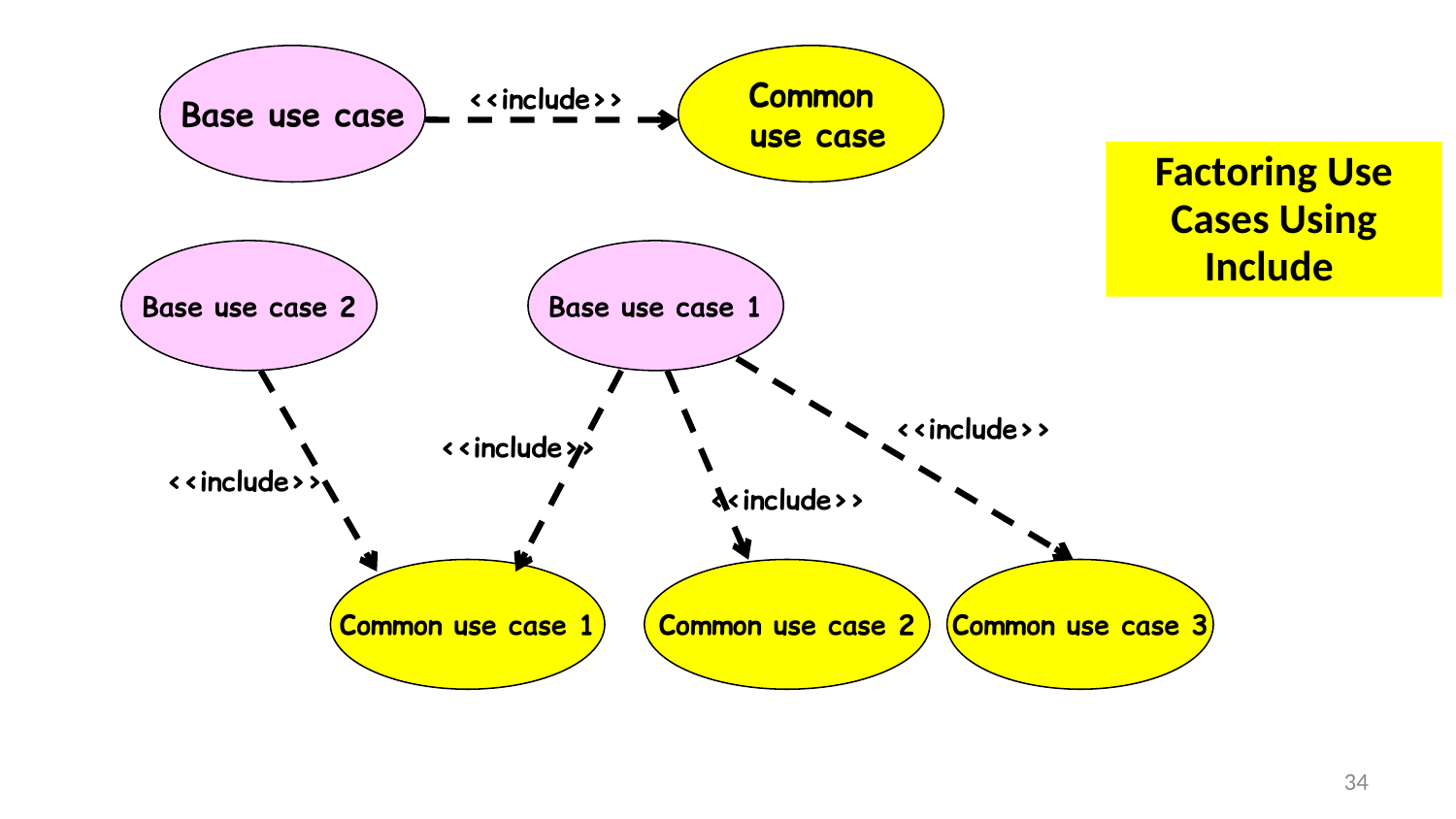

Base use case
Common
 use case
<<include>>

# Factoring Use Cases Using Include
Base use case 2
Base use case 1

<<include>>
<<include>>
<<include>>
<<include>>
Common use case 1
Common use case 2
Common use case 3
34